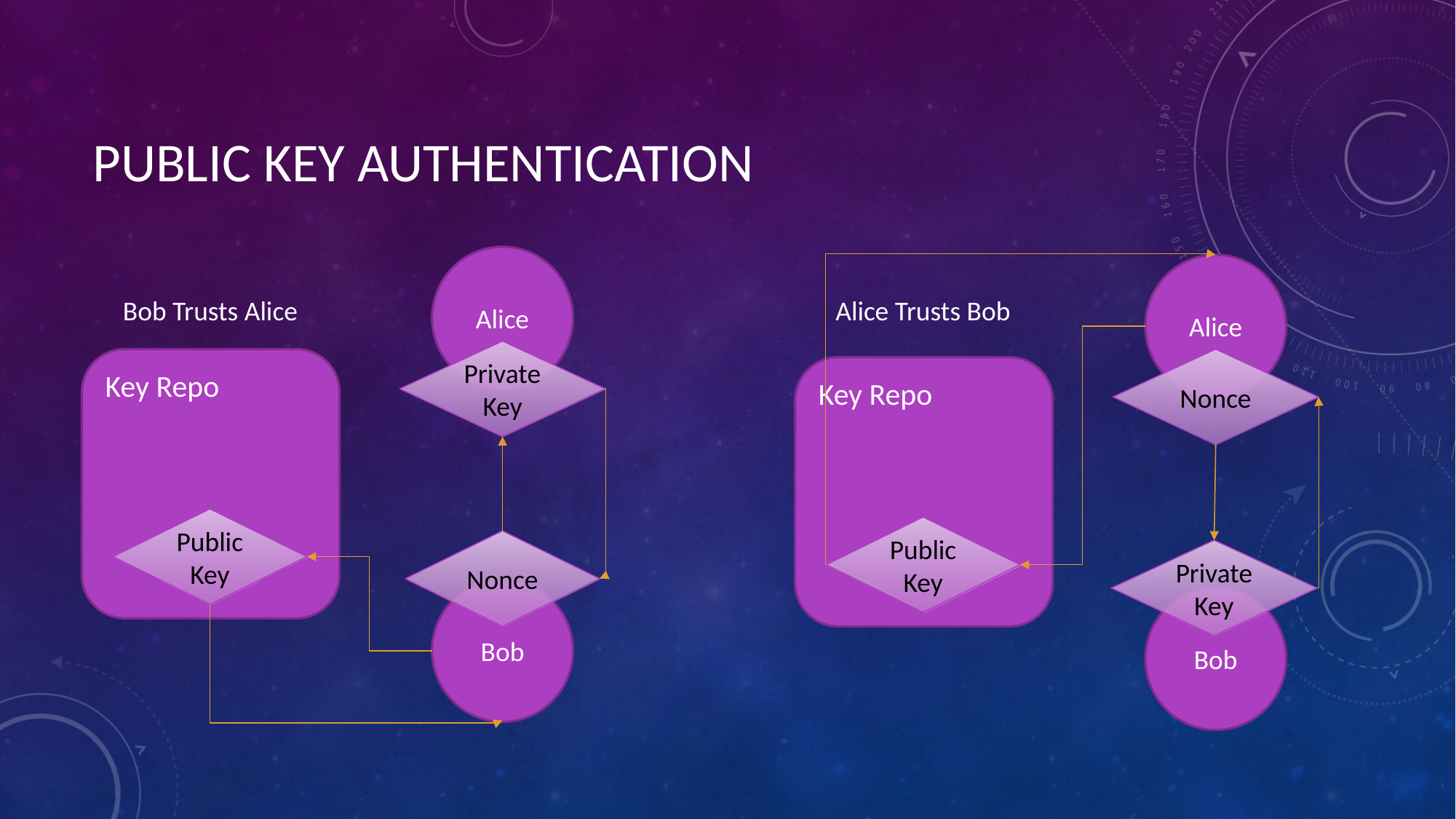

# Public Key Authentication
Alice
Alice
Bob Trusts Alice
Alice Trusts Bob
Private Key
Key Repo
Nonce
Key Repo
Public Key
Public Key
Nonce
Private Key
Bob
Bob